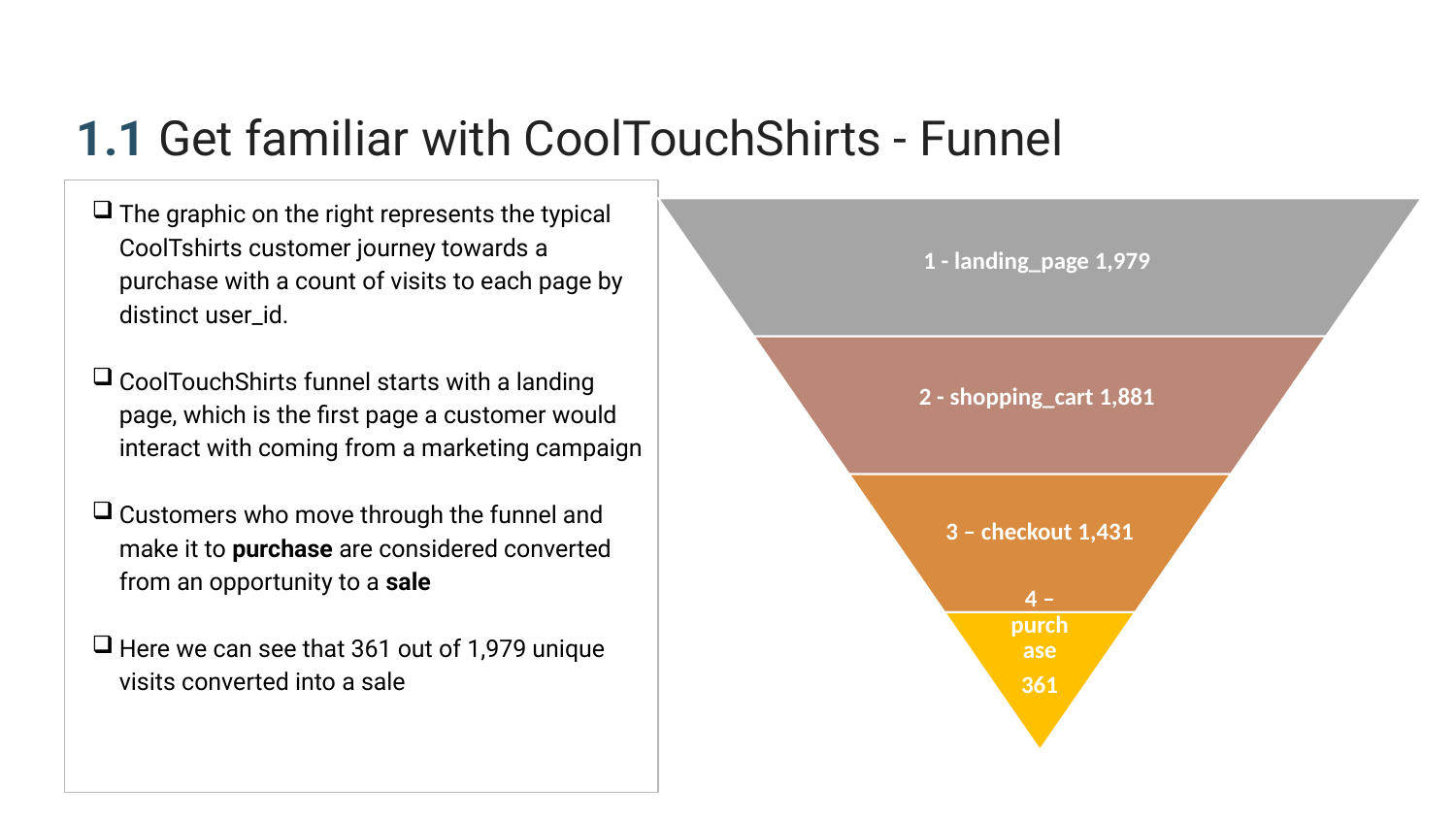

1.1 Get familiar with CoolTouchShirts - Funnel
The graphic on the right represents the typical CoolTshirts customer journey towards a purchase with a count of visits to each page by distinct user_id.

CoolTouchShirts funnel starts with a landing page, which is the first page a customer would interact with coming from a marketing campaign

Customers who move through the funnel and make it to purchase are considered converted from an opportunity to a sale

Here we can see that 361 out of 1,979 unique visits converted into a sale

1 - landing_page 1,979
2 - shopping_cart 1,881
3 – checkout 1,431

4 – purchase
361